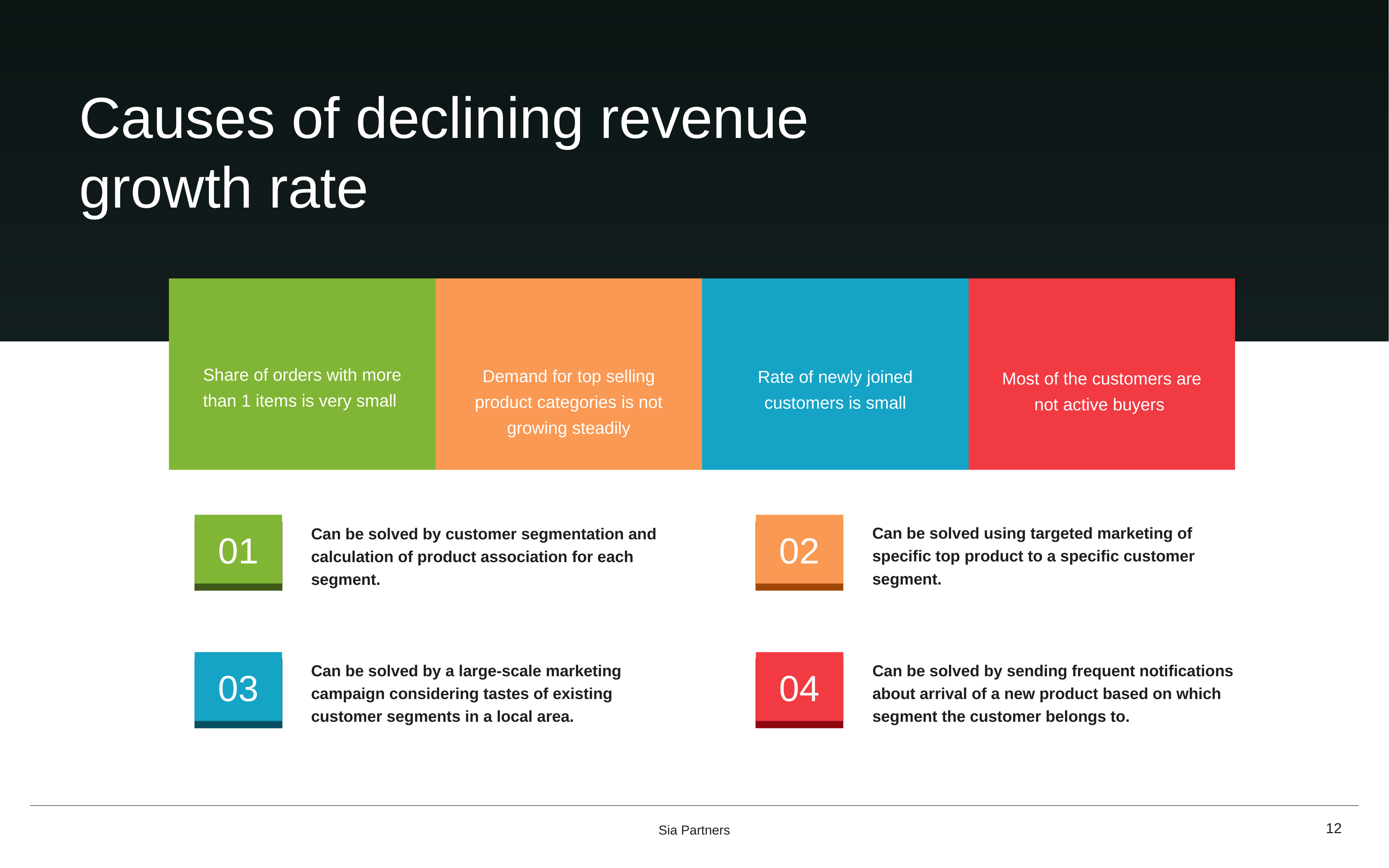

Causes of declining revenue growth rate

Share of orders with more than 1 items is very small

Demand for top selling product categories is not growing steadily

Rate of newly joined customers is small

Most of the customers are not active buyers
Can be solved using targeted marketing of specific top product to a specific customer segment.
Can be solved by customer segmentation and calculation of product association for each segment.

01
02
Can be solved by a large-scale marketing campaign considering tastes of existing customer segments in a local area.
Can be solved by sending frequent notifications about arrival of a new product based on which segment the customer belongs to.
03
04
Sia Partners
12